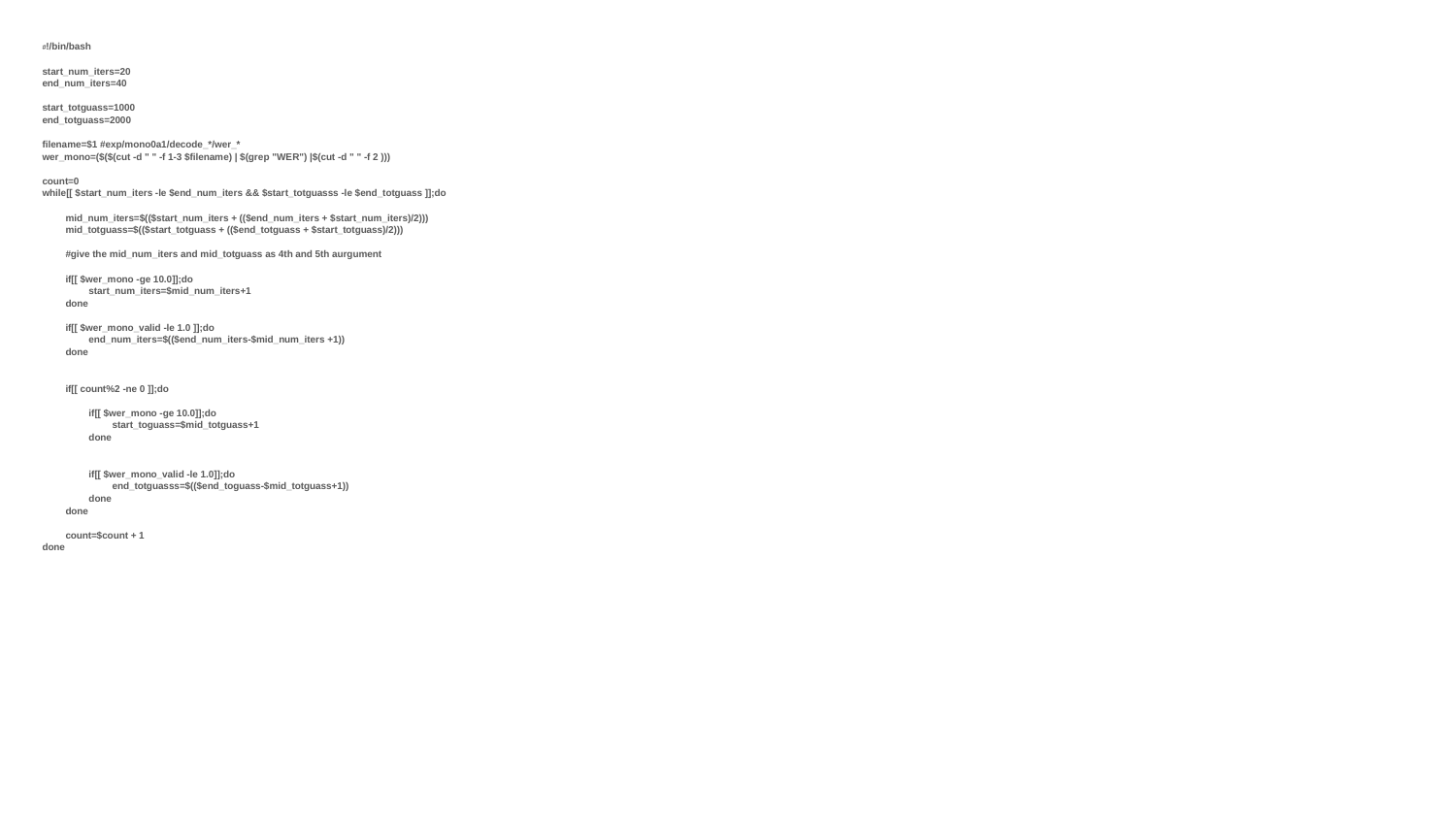

#!/bin/bash

start_num_iters=20
end_num_iters=40

start_totguass=1000
end_totguass=2000

filename=$1 #exp/mono0a1/decode_*/wer_*
wer_mono=($($(cut -d " " -f 1-3 $filename) | $(grep "WER") |$(cut -d " " -f 2 )))

count=0
while[[ $start_num_iters -le $end_num_iters && $start_totguasss -le $end_totguass ]];do

    	mid_num_iters=$(($start_num_iters + (($end_num_iters + $start_num_iters)/2)))
    	mid_totguass=$(($start_totguass + (($end_totguass + $start_totguass)/2)))

    	#give the mid_num_iters and mid_totguass as 4th and 5th aurgument

    	if[[ $wer_mono -ge 10.0]];do
            	start_num_iters=$mid_num_iters+1
    	done

    	if[[ $wer_mono_valid -le 1.0 ]];do
            	end_num_iters=$(($end_num_iters-$mid_num_iters +1))
    	done

    	if[[ count%2 -ne 0 ]];do

            	if[[ $wer_mono -ge 10.0]];do
                    	start_toguass=$mid_totguass+1
            	done

            	if[[ $wer_mono_valid -le 1.0]];do
                    	end_totguasss=$(($end_toguass-$mid_totguass+1))
            	done
    	done

    	count=$count + 1
done

#